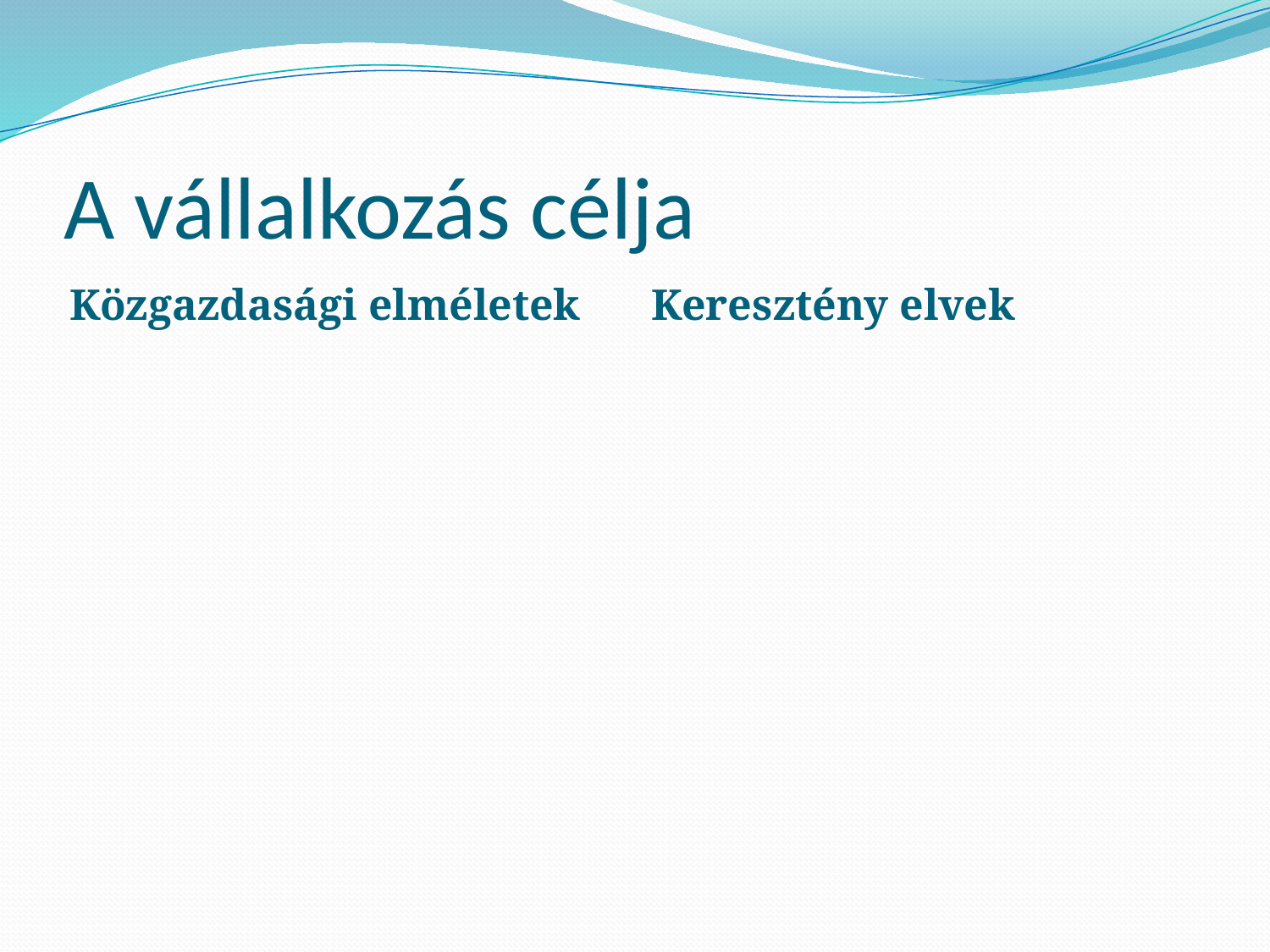

# A vállalkozás célja
Közgazdasági elméletek
Keresztény elvek